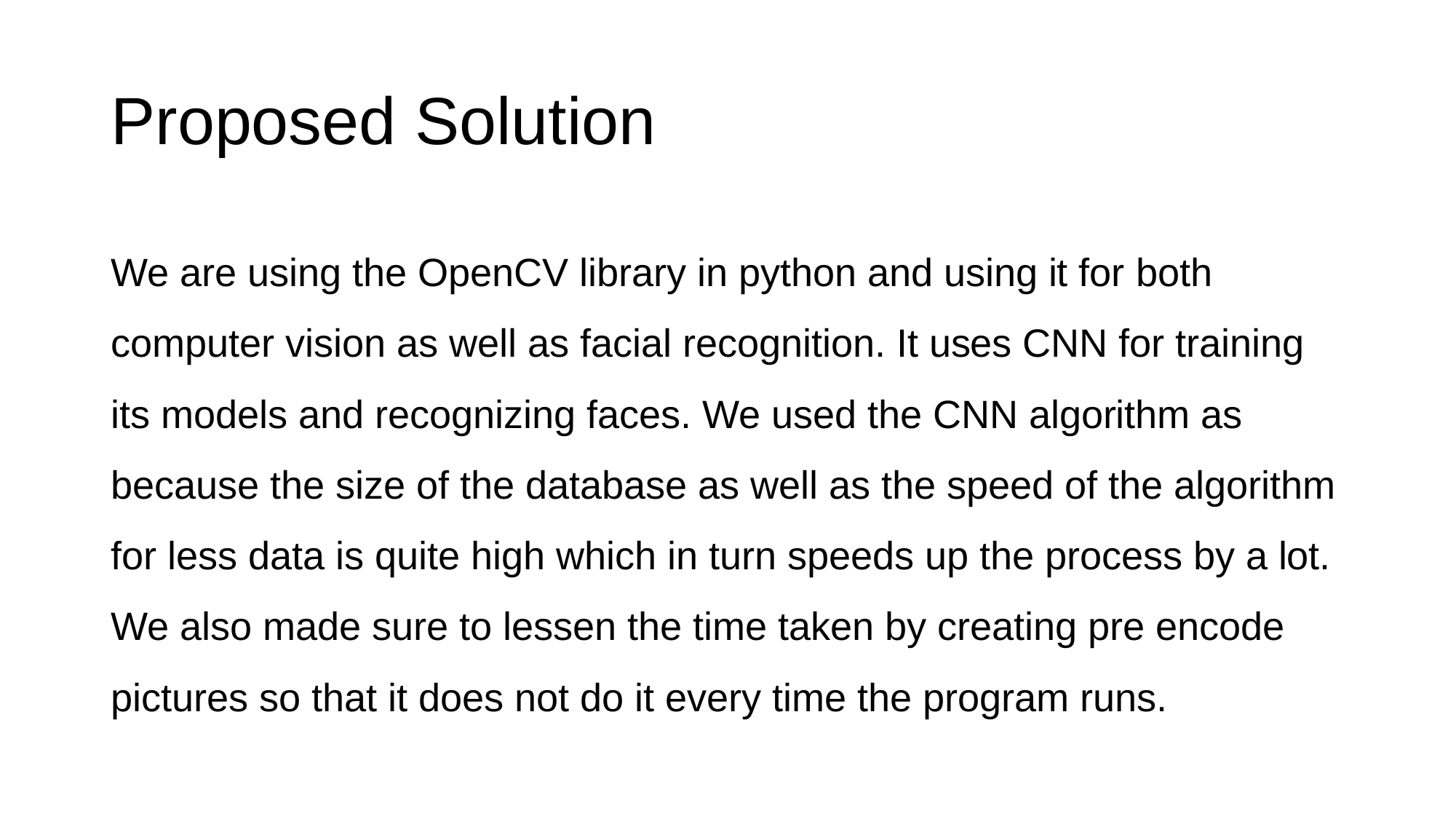

# Proposed Solution
We are using the OpenCV library in python and using it for both computer vision as well as facial recognition. It uses CNN for training its models and recognizing faces. We used the CNN algorithm as because the size of the database as well as the speed of the algorithm for less data is quite high which in turn speeds up the process by a lot. We also made sure to lessen the time taken by creating pre encode pictures so that it does not do it every time the program runs.